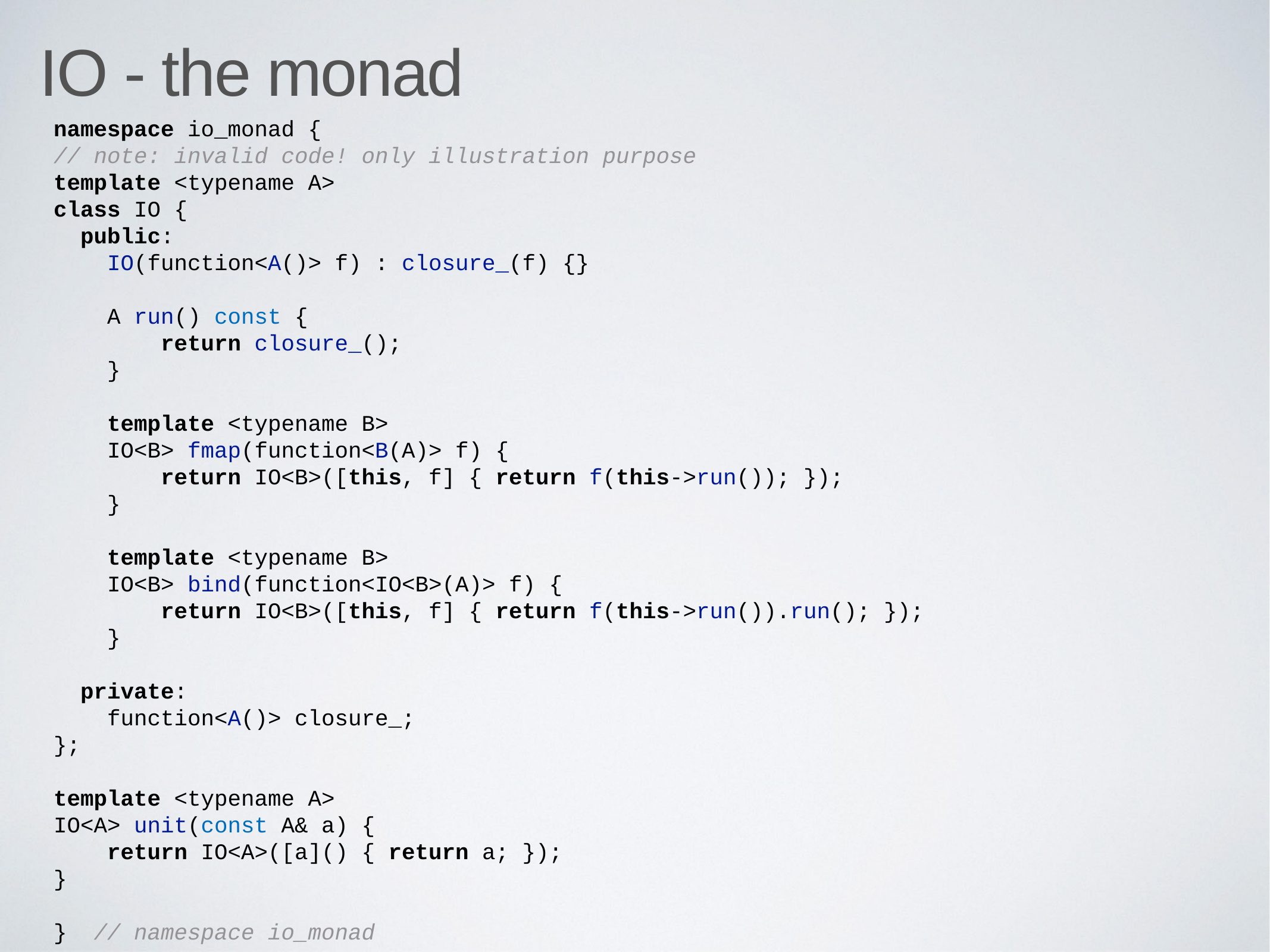

18
IO - the monad
namespace io_monad {
// note: invalid code! only illustration purpose
template <typename A>
class IO {
  public:
    IO(function<A()> f) : closure_(f) {}

    A run() const {
        return closure_();
    }

    template <typename B>
    IO<B> fmap(function<B(A)> f) {
        return IO<B>([this, f] { return f(this->run()); });
    }

    template <typename B>
    IO<B> bind(function<IO<B>(A)> f) {
        return IO<B>([this, f] { return f(this->run()).run(); });
    }

  private:
    function<A()> closure_;
};

template <typename A>
IO<A> unit(const A& a) {
    return IO<A>([a]() { return a; });
}

}  // namespace io_monad